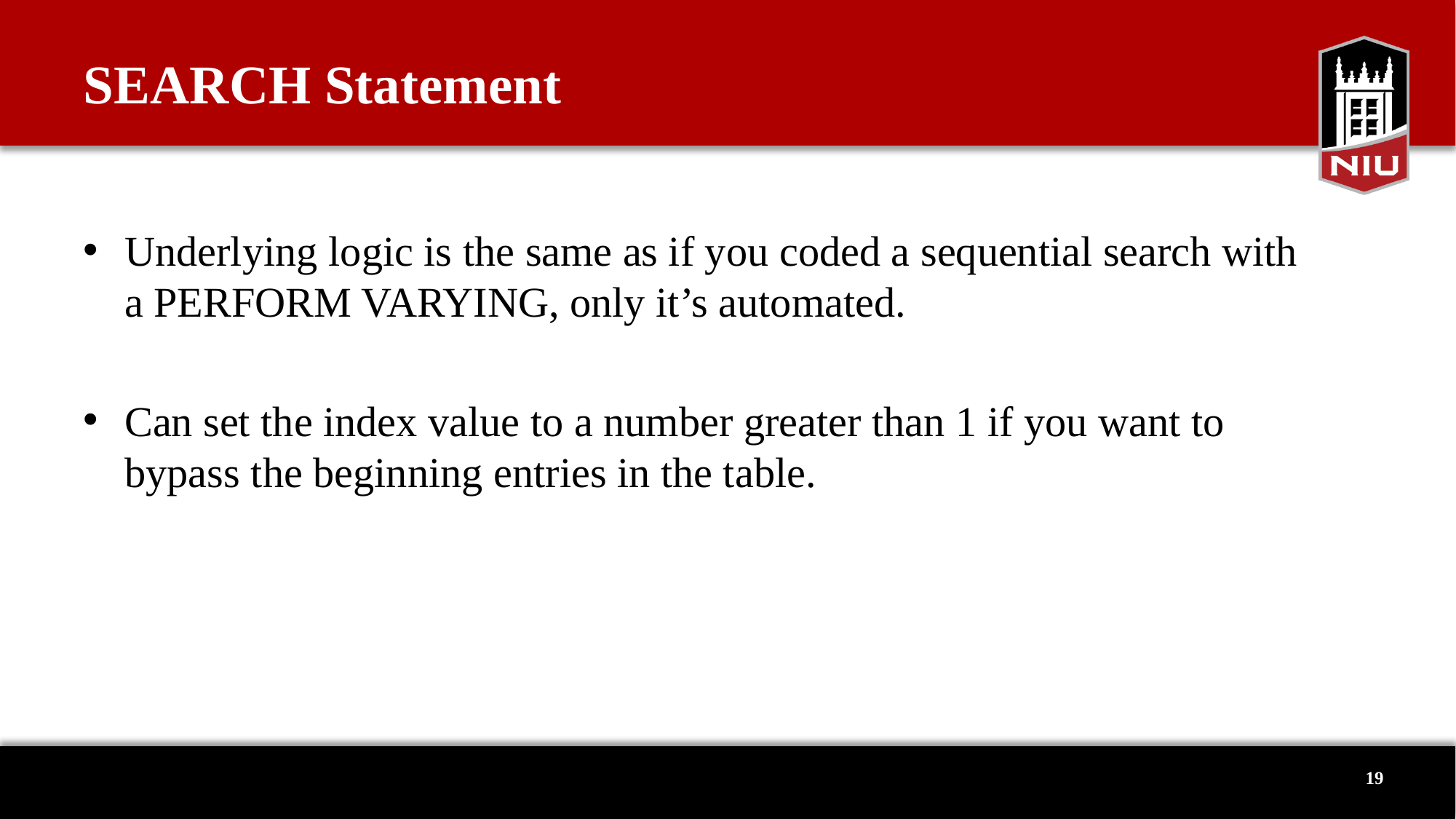

# SEARCH Statement
Underlying logic is the same as if you coded a sequential search with a PERFORM VARYING, only it’s automated.

Can set the index value to a number greater than 1 if you want to bypass the beginning entries in the table.
19